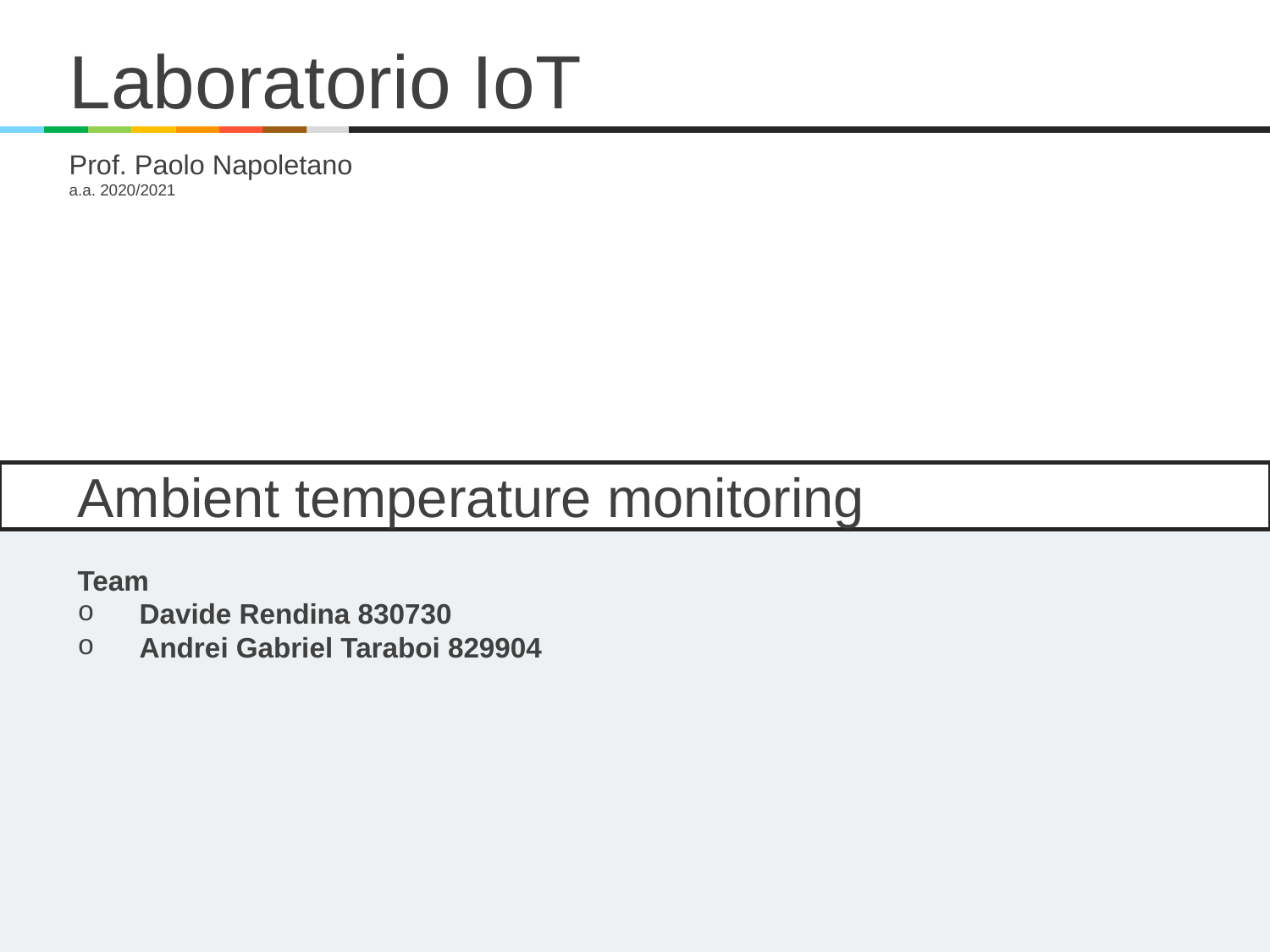

Laboratorio IoT

Prof. Paolo Napoletano
a.a. 2020/2021

Ambient temperature monitoring

Team
Davide Rendina 830730
Andrei Gabriel Taraboi 829904